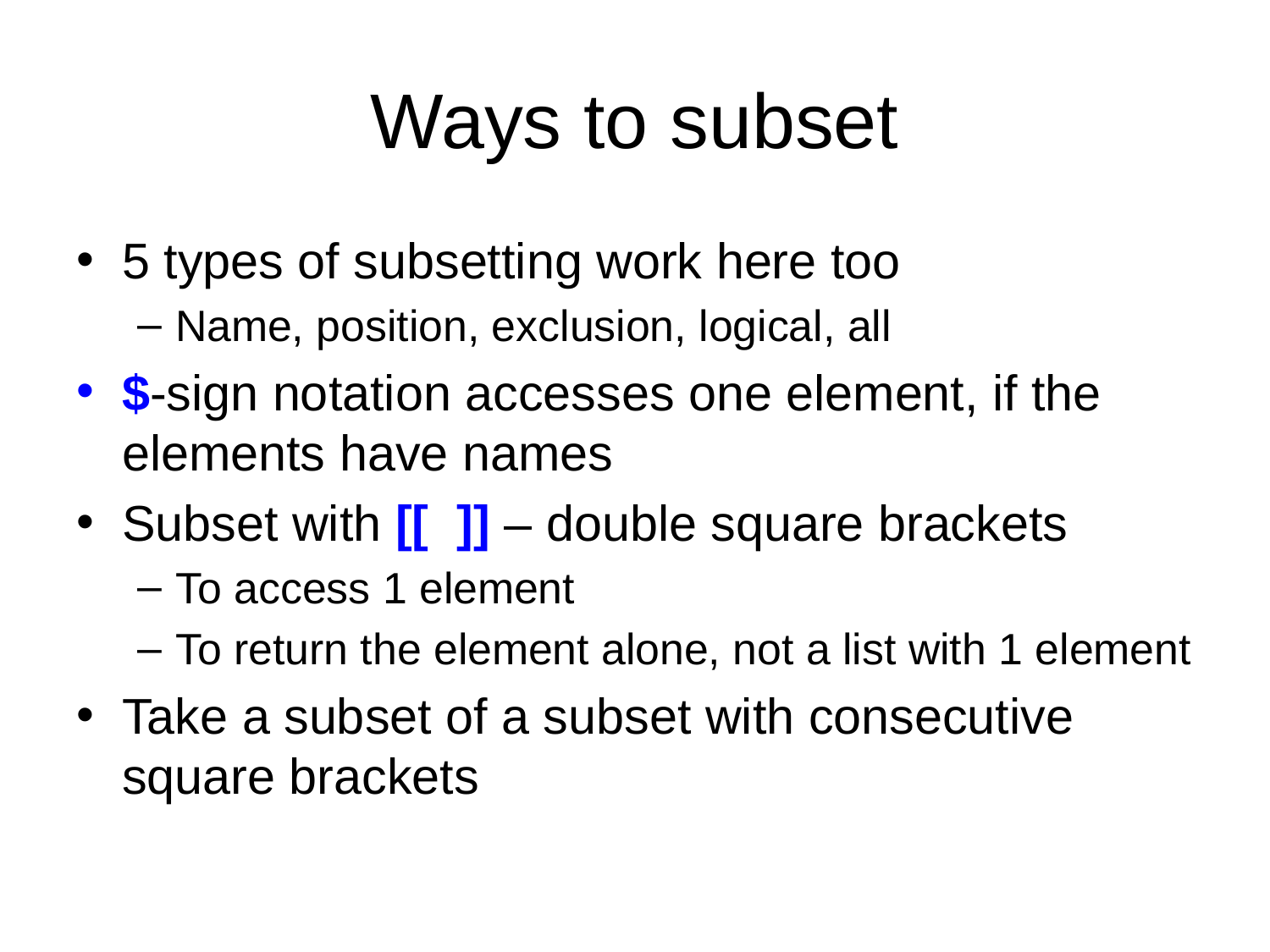

# Ways to subset
5 types of subsetting work here too
Name, position, exclusion, logical, all
$-sign notation accesses one element, if the elements have names
Subset with [[  ]] – double square brackets
To access 1 element
To return the element alone, not a list with 1 element
Take a subset of a subset with consecutive square brackets